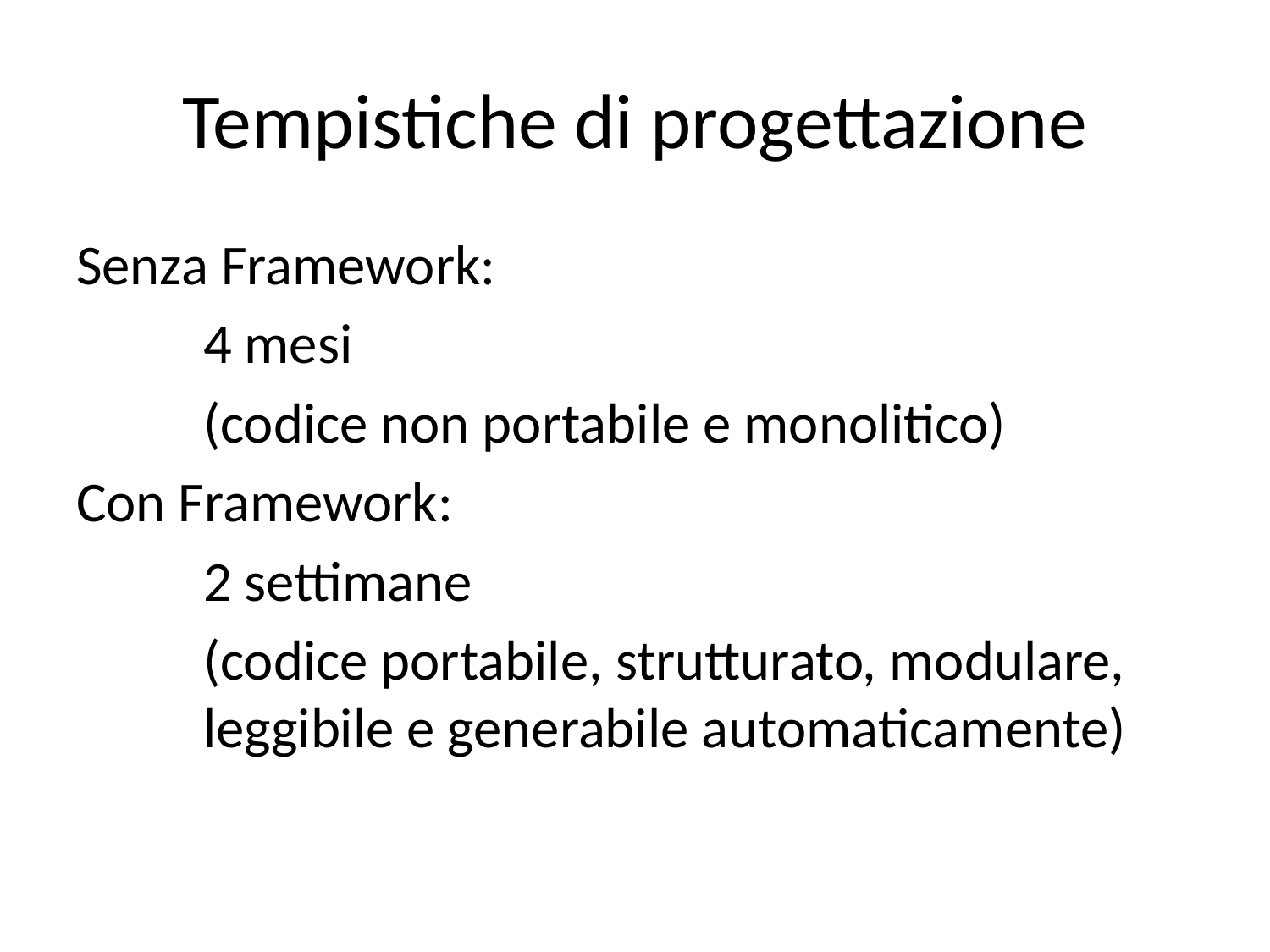

# Tempistiche di progettazione
Senza Framework:
	4 mesi
	(codice non portabile e monolitico)
Con Framework:
	2 settimane
	(codice portabile, strutturato, modulare, 	leggibile e generabile automaticamente)